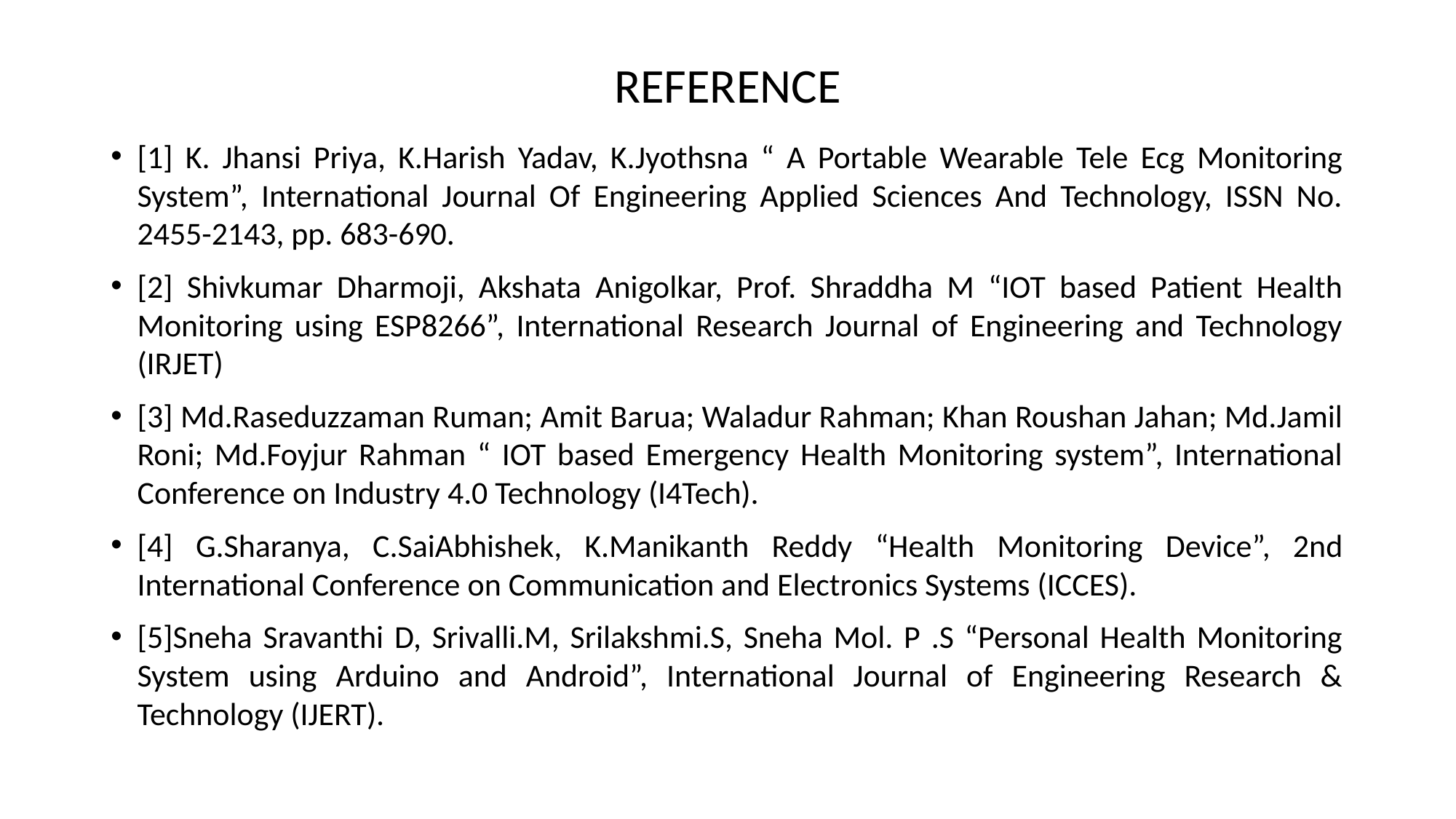

# REFERENCE
[1] K. Jhansi Priya, K.Harish Yadav, K.Jyothsna “ A Portable Wearable Tele Ecg Monitoring System”, International Journal Of Engineering Applied Sciences And Technology, ISSN No. 2455-2143, pp. 683-690.
[2] Shivkumar Dharmoji, Akshata Anigolkar, Prof. Shraddha M “IOT based Patient Health Monitoring using ESP8266”, International Research Journal of Engineering and Technology (IRJET)
[3] Md.Raseduzzaman Ruman; Amit Barua; Waladur Rahman; Khan Roushan Jahan; Md.Jamil Roni; Md.Foyjur Rahman “ IOT based Emergency Health Monitoring system”, International Conference on Industry 4.0 Technology (I4Tech).
[4] G.Sharanya, C.SaiAbhishek, K.Manikanth Reddy “Health Monitoring Device”, 2nd International Conference on Communication and Electronics Systems (ICCES).
[5]Sneha Sravanthi D, Srivalli.M, Srilakshmi.S, Sneha Mol. P .S “Personal Health Monitoring System using Arduino and Android”, International Journal of Engineering Research & Technology (IJERT).